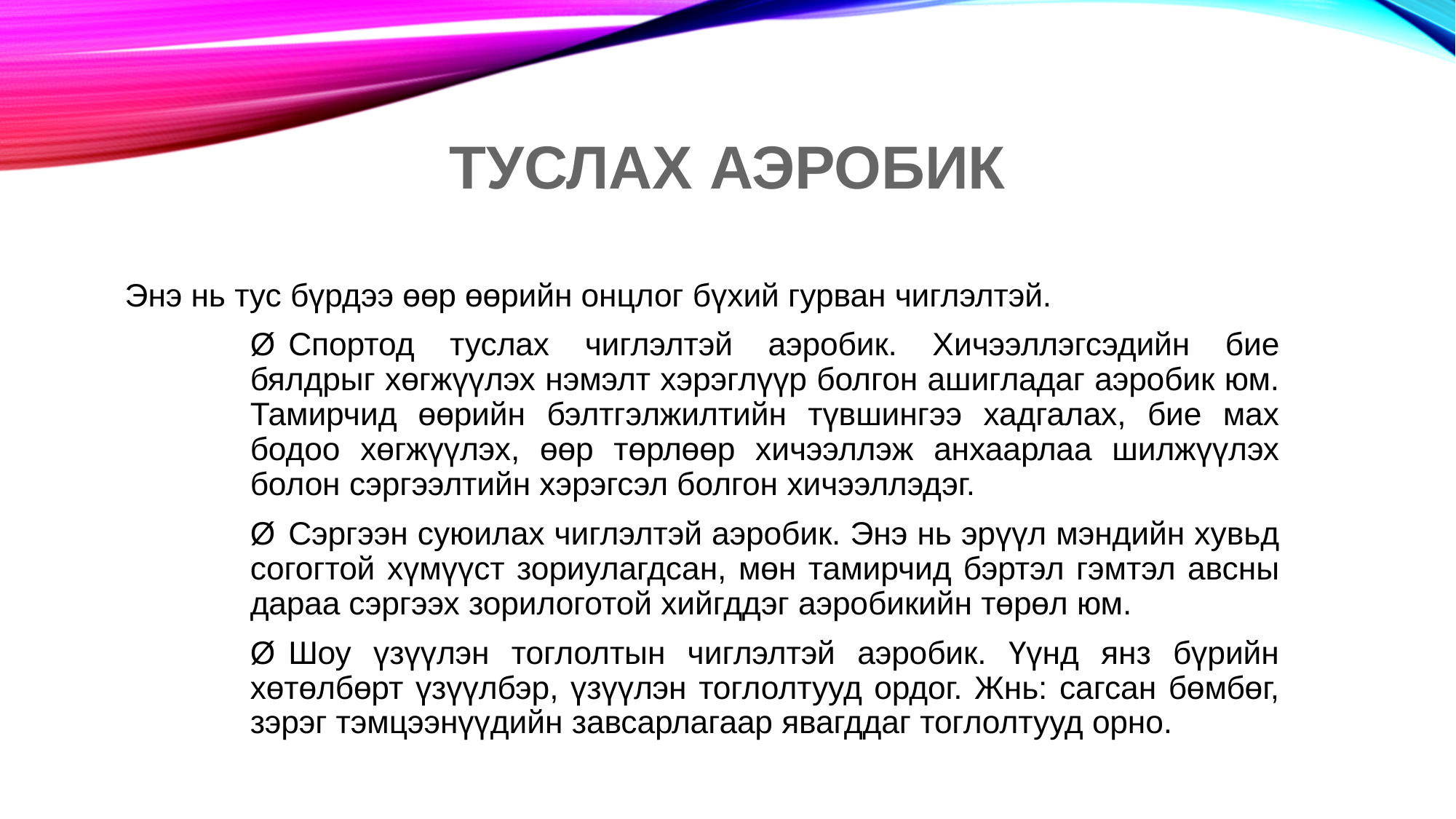

# Туслах аэробик
  Энэ нь тус бүрдээ өөр өөрийн онцлог бүхий гурван чиглэлтэй.
Ø  Спортод туслах чиглэлтэй аэробик. Хичээллэгсэдийн бие бялдрыг хөгжүүлэх нэмэлт хэрэглүүр болгон ашигладаг аэробик юм. Тамирчид өөрийн бэлтгэлжилтийн түвшингээ хадгалах, бие мах бодоо хөгжүүлэх, өөр төрлөөр хичээллэж анхаарлаа шилжүүлэх болон сэргээлтийн хэрэгсэл болгон хичээллэдэг.
Ø  Сэргээн суюилах чиглэлтэй аэробик. Энэ нь эрүүл мэндийн хувьд согогтой хүмүүст зориулагдсан, мөн тамирчид бэртэл гэмтэл авсны дараа сэргээх зорилоготой хийгддэг аэробикийн төрөл юм.
Ø  Шоу үзүүлэн тоглолтын чиглэлтэй аэробик. Үүнд янз бүрийн хөтөлбөрт үзүүлбэр, үзүүлэн тоглолтууд ордог. Жнь: сагсан бөмбөг, зэрэг тэмцээнүүдийн завсарлагаар явагддаг тоглолтууд орно.